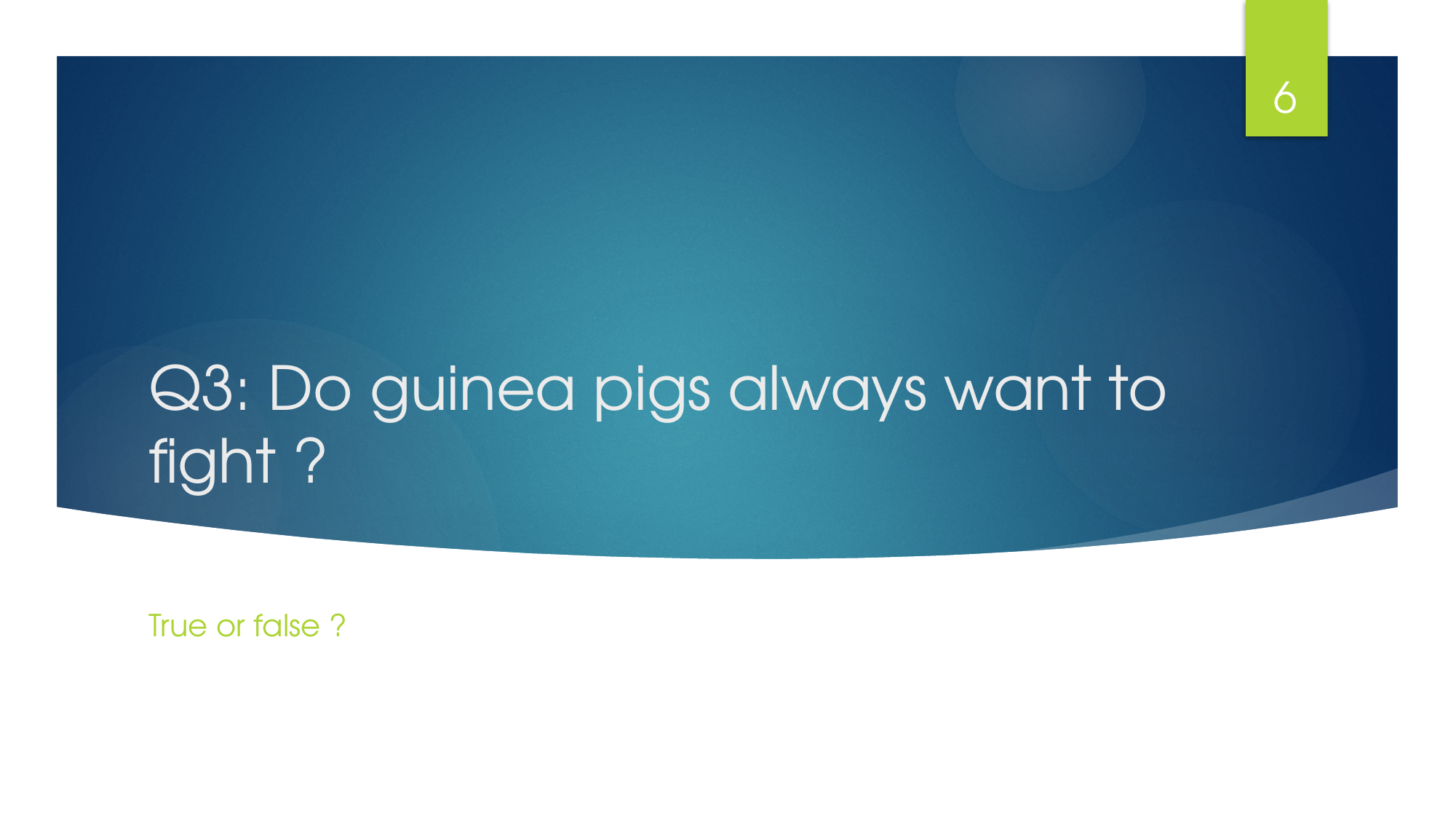

6
# Q3: Do guinea pigs always want to fight ?
True or false ?